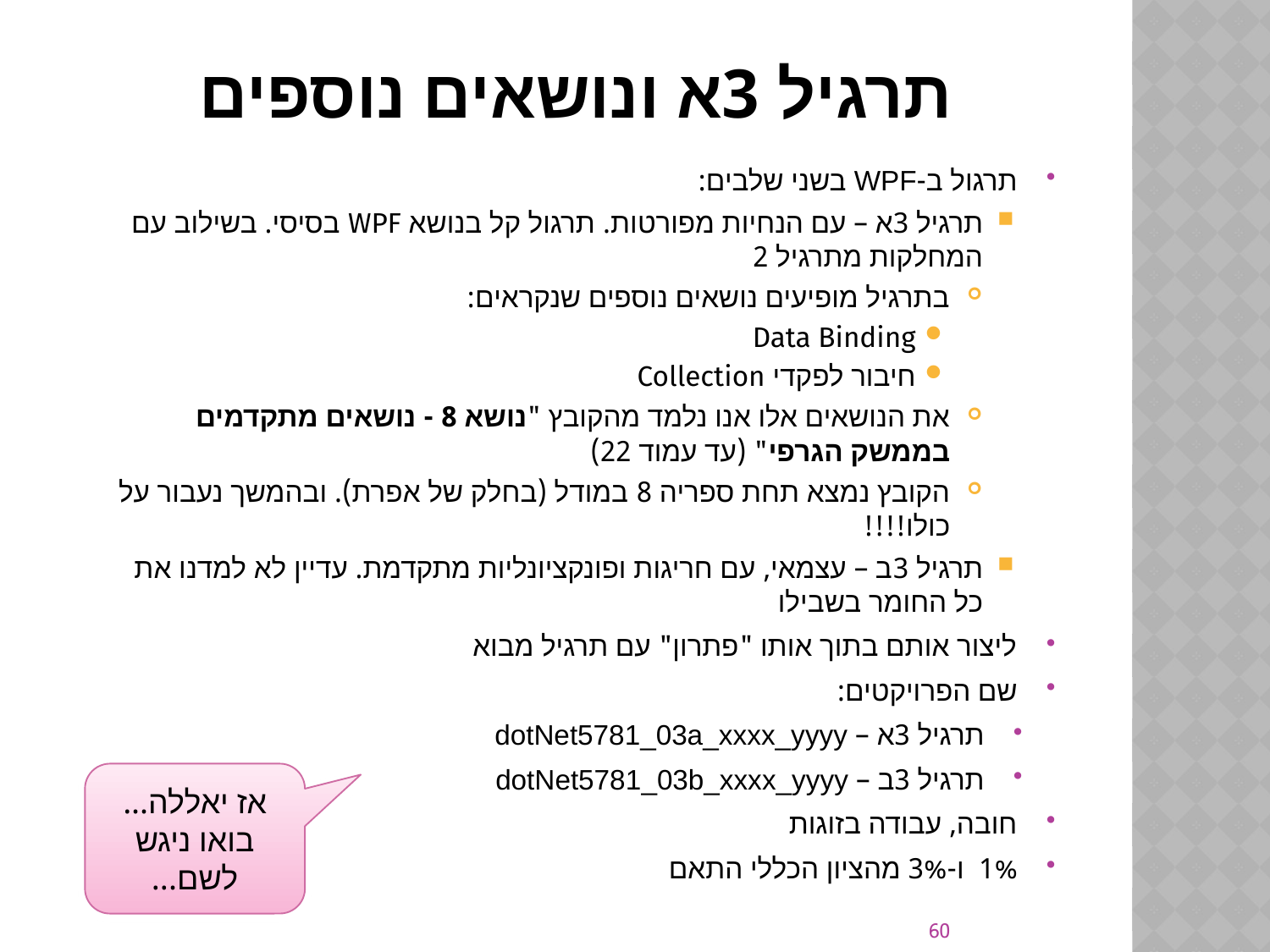

# תרגיל 3א ונושאים נוספים
תרגול ב-WPF בשני שלבים:
תרגיל 3א – עם הנחיות מפורטות. תרגול קל בנושא WPF בסיסי. בשילוב עם המחלקות מתרגיל 2
בתרגיל מופיעים נושאים נוספים שנקראים:
Data Binding
חיבור לפקדי Collection
את הנושאים אלו אנו נלמד מהקובץ "נושא 8 - נושאים מתקדמים בממשק הגרפי" (עד עמוד 22)
הקובץ נמצא תחת ספריה 8 במודל (בחלק של אפרת). ובהמשך נעבור על כולו!!!!
תרגיל 3ב – עצמאי, עם חריגות ופונקציונליות מתקדמת. עדיין לא למדנו את כל החומר בשבילו
ליצור אותם בתוך אותו "פתרון" עם תרגיל מבוא
שם הפרויקטים:
תרגיל 3א – dotNet5781_03а_xxxx_yyyy
תרגיל 3ב – dotNet5781_03b_xxxx_yyyy
חובה, עבודה בזוגות
1%  ו-3% מהציון הכללי התאם
אז יאללה...
בואו ניגש לשם...
60